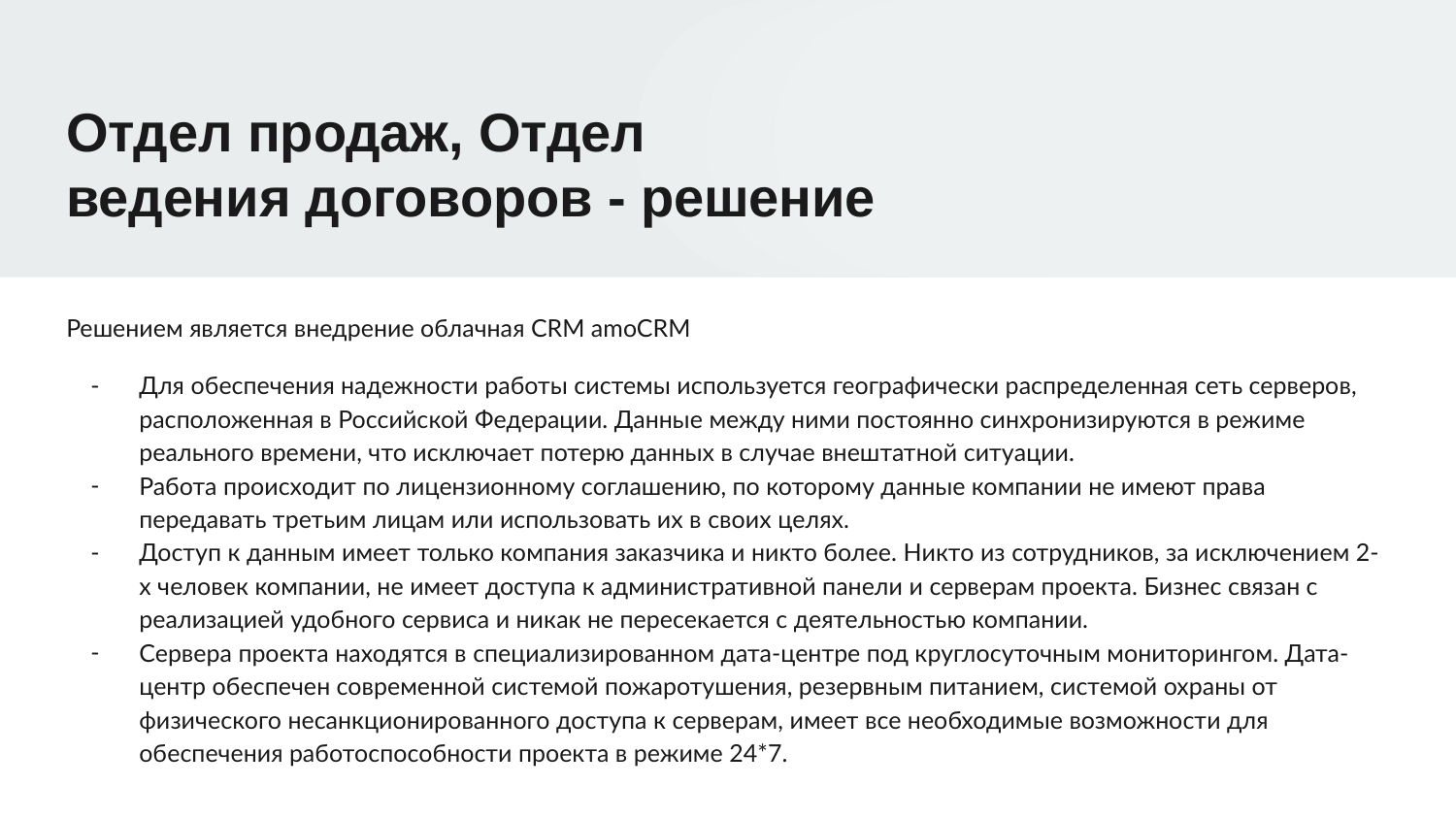

# Отдел продаж, Отдел ведения договоров - решение
Решением является внедрение облачная CRM amoCRM
Для обеспечения надежности работы системы используется географически распределенная сеть серверов, расположенная в Российской Федерации. Данные между ними постоянно синхронизируются в режиме реального времени, что исключает потерю данных в случае внештатной ситуации.
Работа происходит по лицензионному соглашению, по которому данные компании не имеют права передавать третьим лицам или использовать их в своих целях.
Доступ к данным имеет только компания заказчика и никто более. Никто из сотрудников, за исключением 2-х человек компании, не имеет доступа к административной панели и серверам проекта. Бизнес связан с реализацией удобного сервиса и никак не пересекается с деятельностью компании.
Сервера проекта находятся в специализированном дата-центре под круглосуточным мониторингом. Дата-центр обеспечен современной системой пожаротушения, резервным питанием, системой охраны от физического несанкционированного доступа к серверам, имеет все необходимые возможности для обеспечения работоспособности проекта в режиме 24*7.